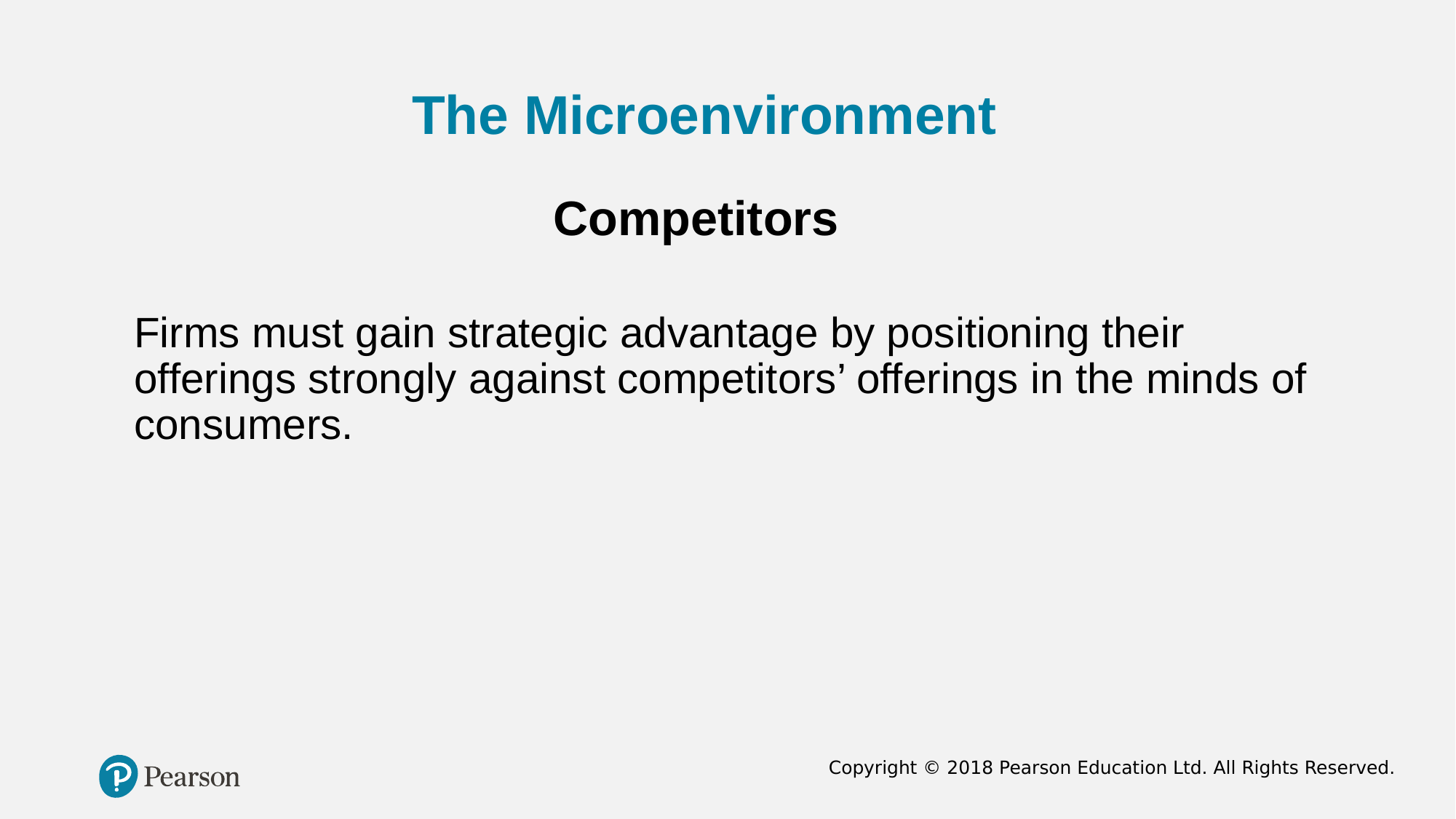

# The Microenvironment
Competitors

Firms must gain strategic advantage by positioning their offerings strongly against competitors’ offerings in the minds of consumers.